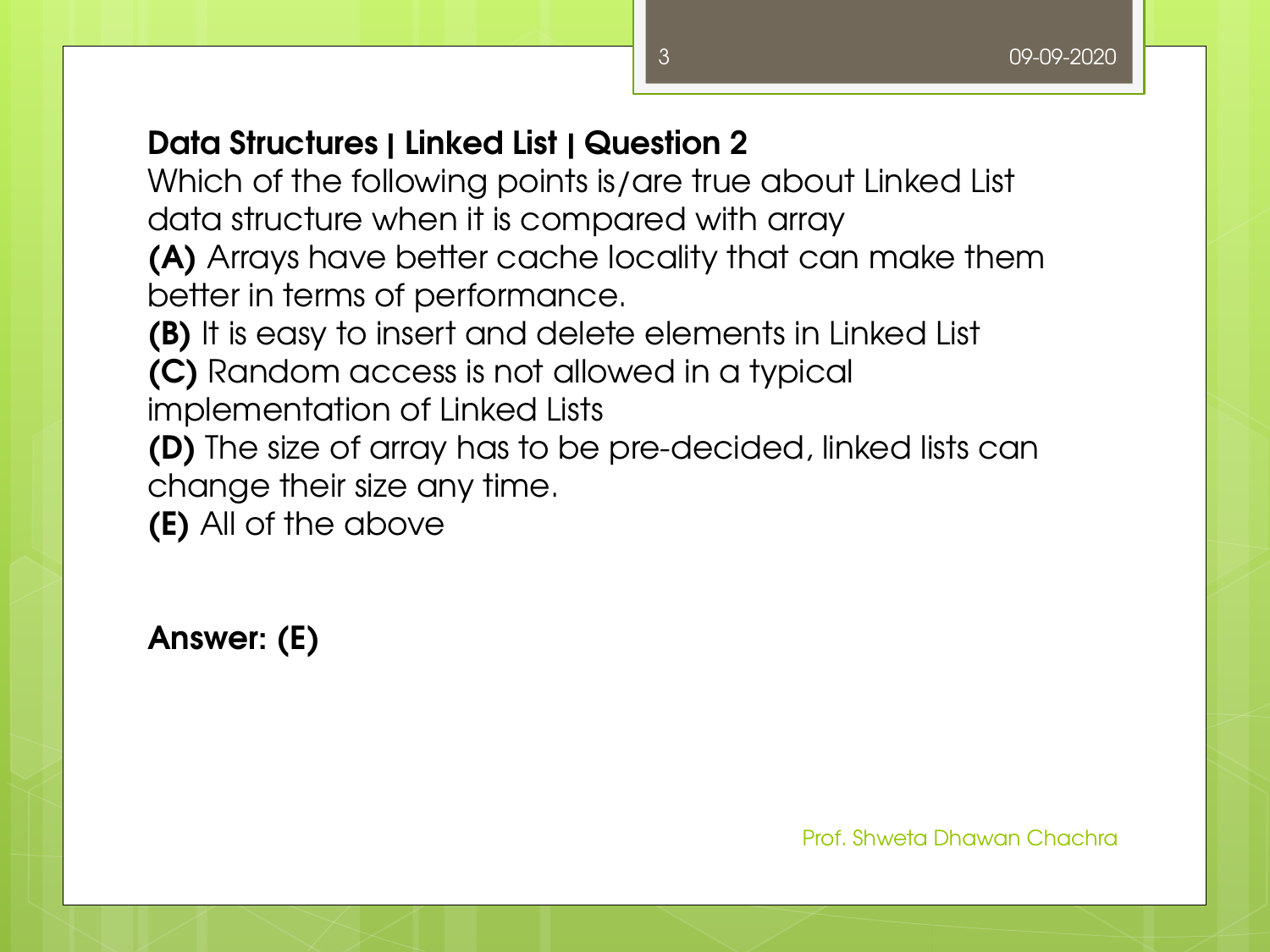

3
09-09-2020
Data Structures | Linked List | Question 2
Which of the following points is/are true about Linked List data structure when it is compared with array
(A) Arrays have better cache locality that can make them better in terms of performance.
(B) It is easy to insert and delete elements in Linked List
(C) Random access is not allowed in a typical implementation of Linked Lists
(D) The size of array has to be pre-decided, linked lists can change their size any time.
(E) All of the above
Answer: (E)
Prof. Shweta Dhawan Chachra